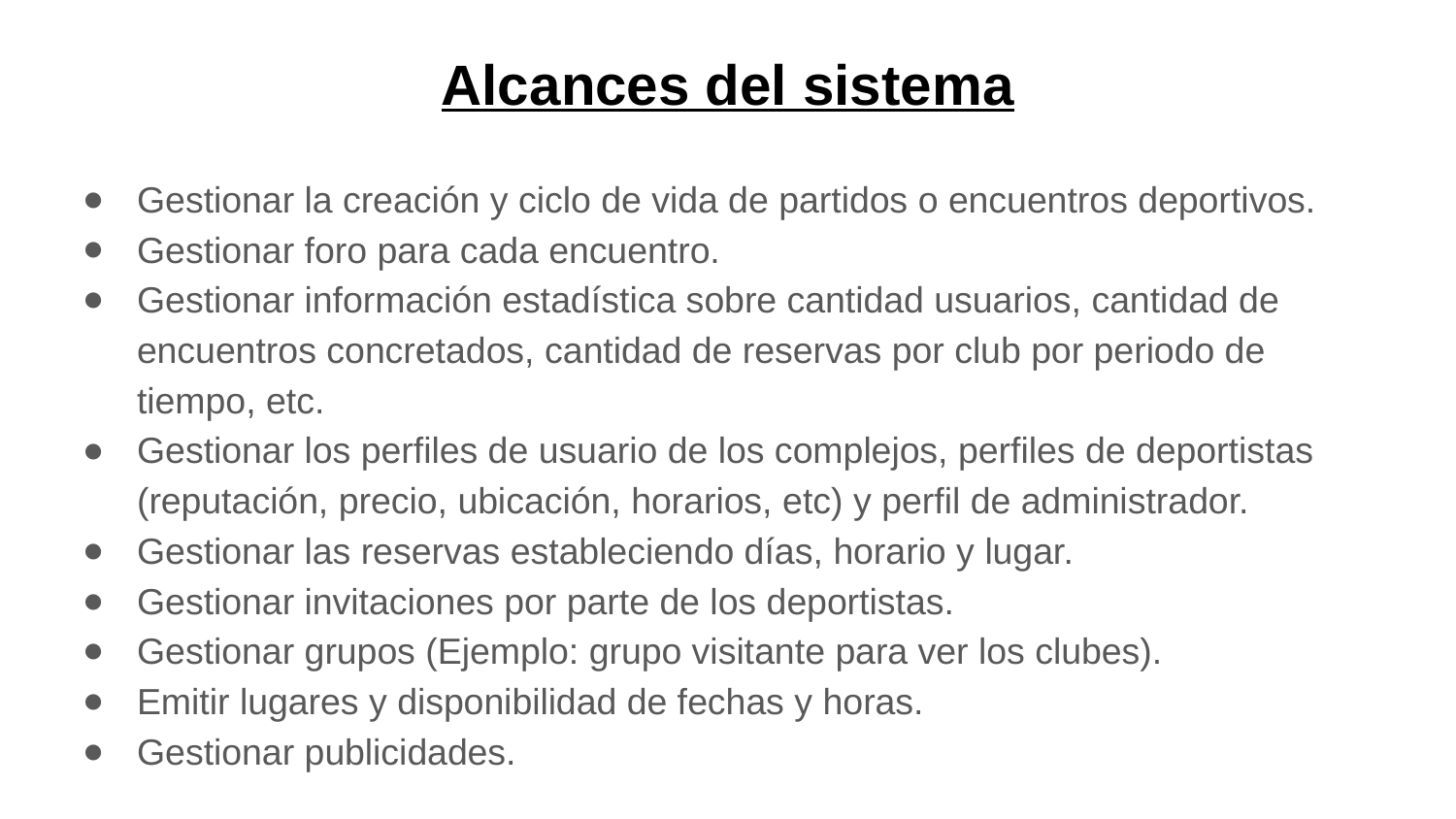

# Alcances del sistema
Gestionar la creación y ciclo de vida de partidos o encuentros deportivos.
Gestionar foro para cada encuentro.
Gestionar información estadística sobre cantidad usuarios, cantidad de encuentros concretados, cantidad de reservas por club por periodo de tiempo, etc.
Gestionar los perfiles de usuario de los complejos, perfiles de deportistas (reputación, precio, ubicación, horarios, etc) y perfil de administrador.
Gestionar las reservas estableciendo días, horario y lugar.
Gestionar invitaciones por parte de los deportistas.
Gestionar grupos (Ejemplo: grupo visitante para ver los clubes).
Emitir lugares y disponibilidad de fechas y horas.
Gestionar publicidades.